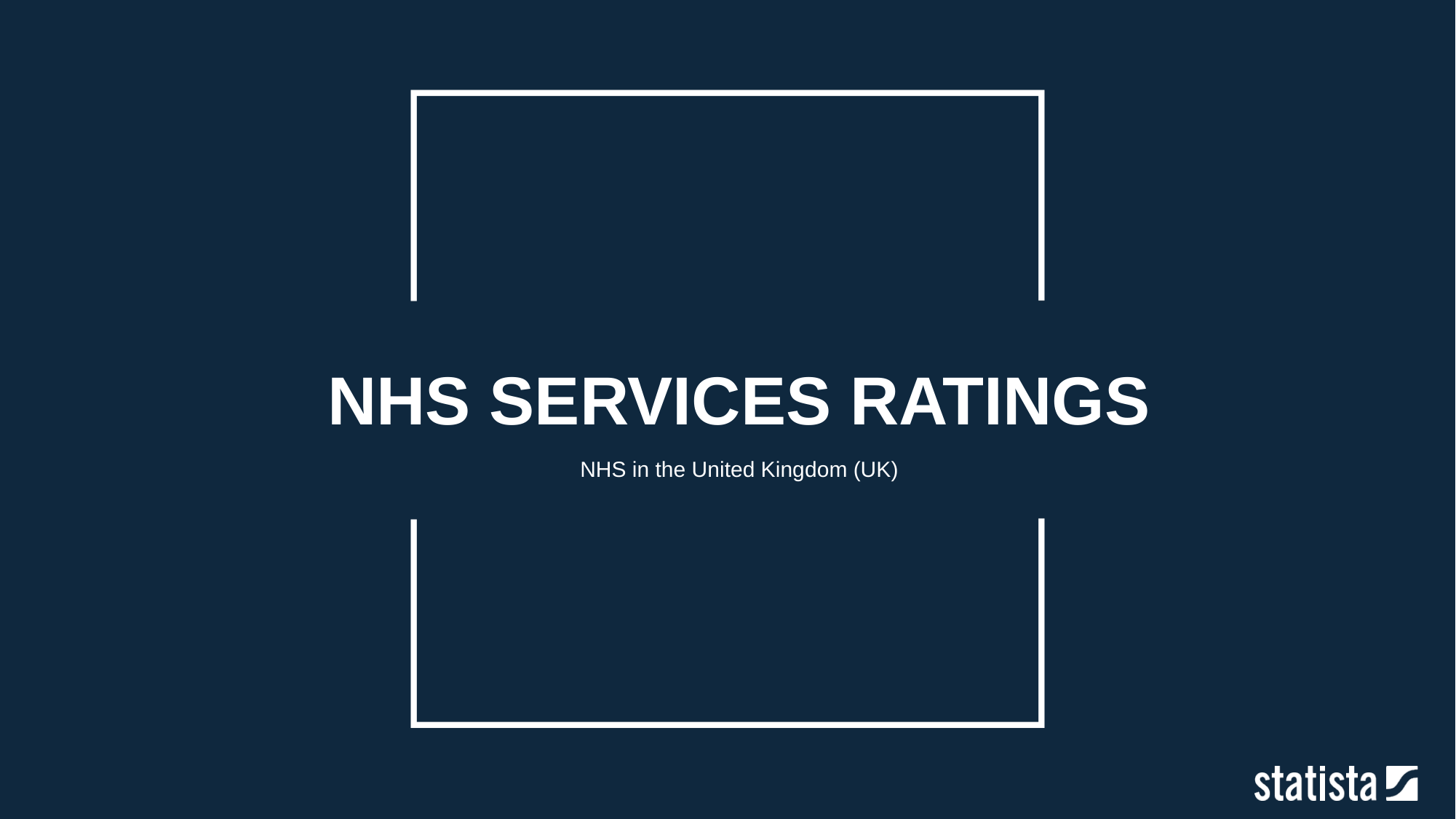

NHS SERVICES RATINGS
NHS in the United Kingdom (UK)